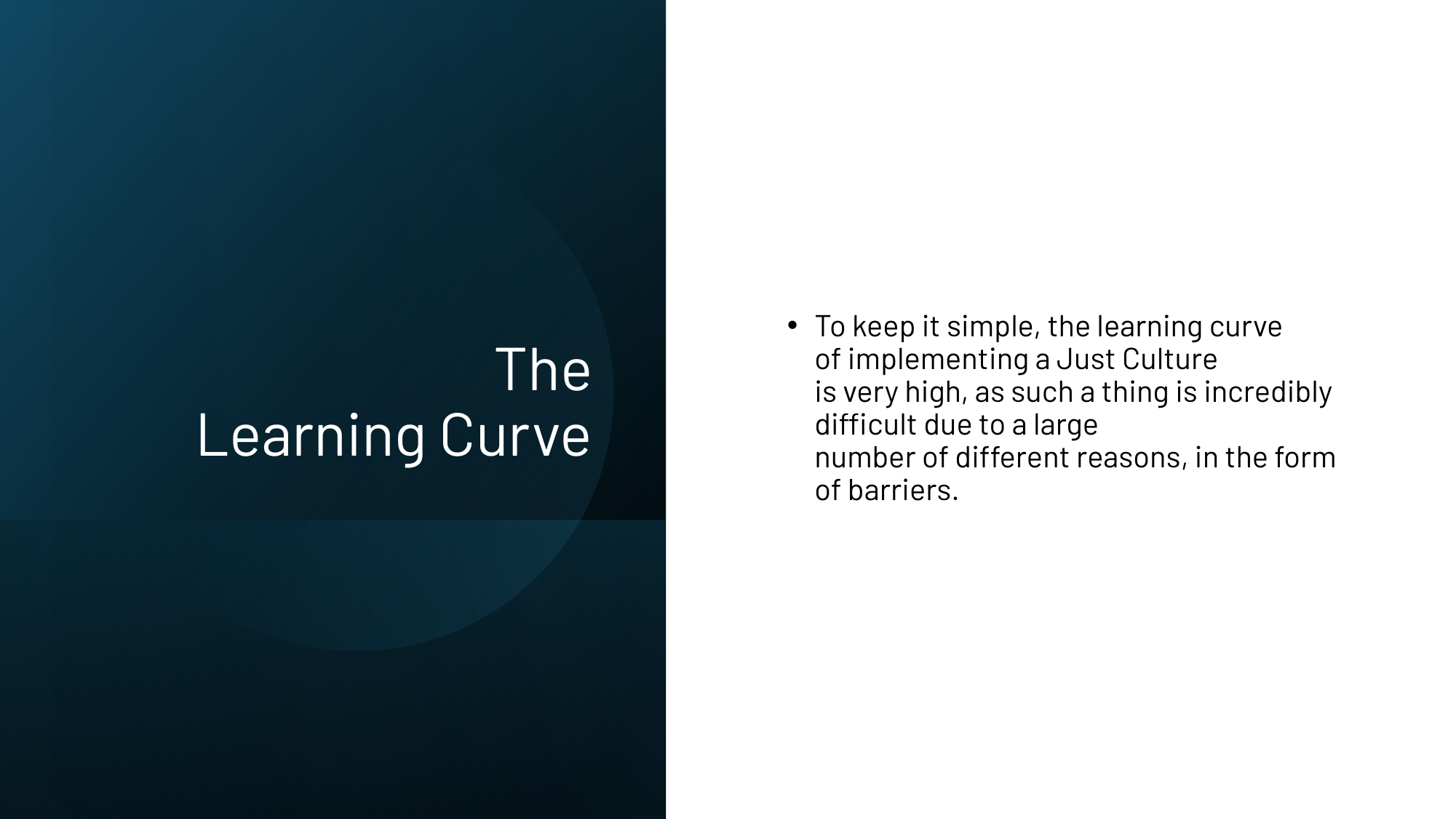

# The Learning Curve

To keep it simple, the learning curve of implementing a Just Culture is very high, as such a thing is incredibly difficult due to a large number of different reasons, in the form of barriers.